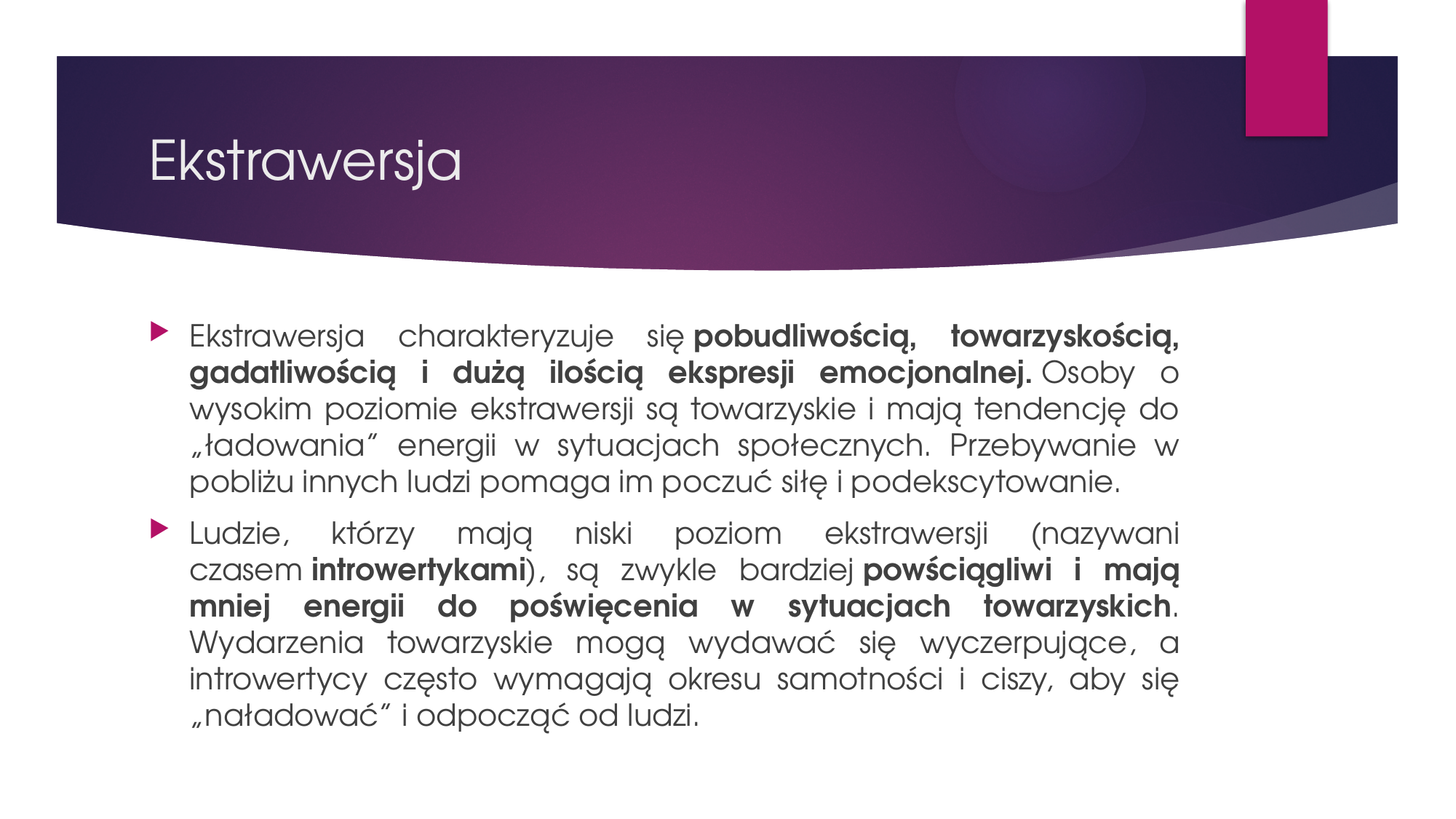

# Ekstrawersja
Ekstrawersja charakteryzuje się pobudliwością, towarzyskością, gadatliwością i dużą ilością ekspresji emocjonalnej. Osoby o wysokim poziomie ekstrawersji są towarzyskie i mają tendencję do „ładowania” energii w sytuacjach społecznych. Przebywanie w pobliżu innych ludzi pomaga im poczuć siłę i podekscytowanie.
Ludzie, którzy mają niski poziom ekstrawersji (nazywani czasem introwertykami), są zwykle bardziej powściągliwi i mają mniej energii do poświęcenia w sytuacjach towarzyskich. Wydarzenia towarzyskie mogą wydawać się wyczerpujące, a introwertycy często wymagają okresu samotności i ciszy, aby się „naładować” i odpocząć od ludzi.